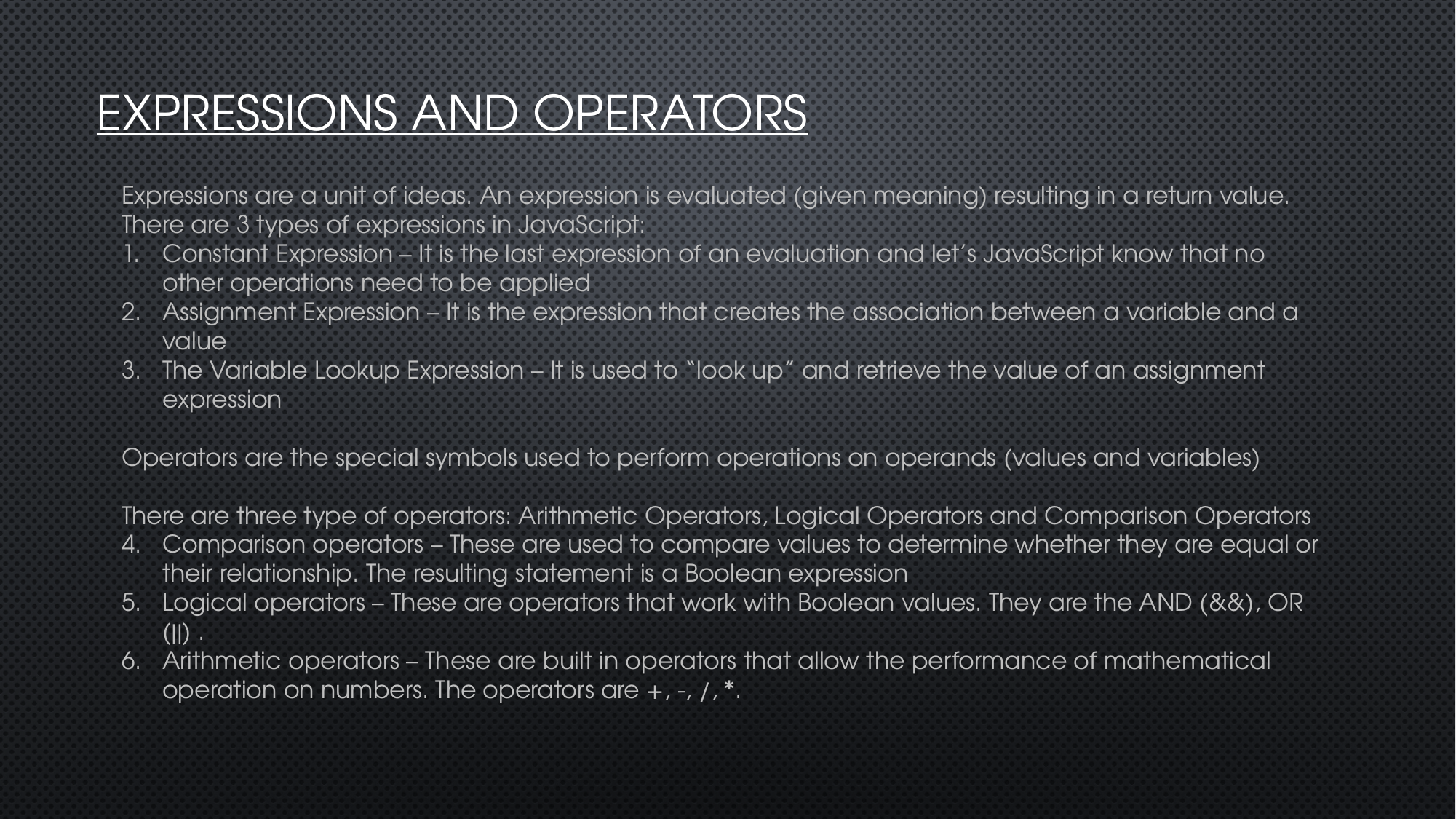

# EXPRESSIONS AND OPERATORS
Expressions are a unit of ideas. An expression is evaluated (given meaning) resulting in a return value. There are 3 types of expressions in JavaScript:
Constant Expression – It is the last expression of an evaluation and let’s JavaScript know that no other operations need to be applied
Assignment Expression – It is the expression that creates the association between a variable and a value
The Variable Lookup Expression – It is used to “look up” and retrieve the value of an assignment expression

Operators are the special symbols used to perform operations on operands (values and variables)

There are three type of operators: Arithmetic Operators, Logical Operators and Comparison Operators
Comparison operators – These are used to compare values to determine whether they are equal or their relationship. The resulting statement is a Boolean expression
Logical operators – These are operators that work with Boolean values. They are the AND (&&), OR (||) .
Arithmetic operators – These are built in operators that allow the performance of mathematical operation on numbers. The operators are +, -, /, *.